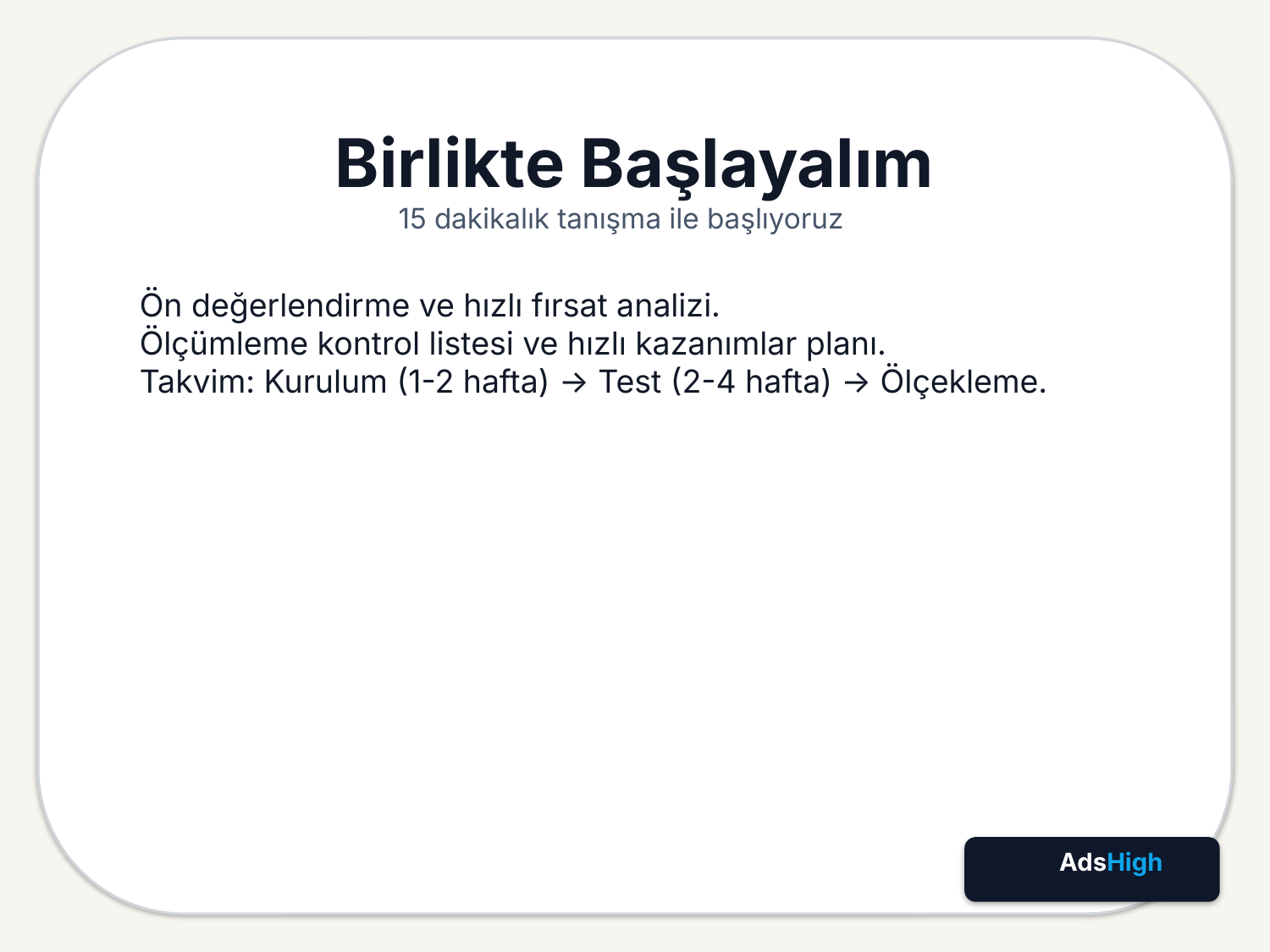

Birlikte Başlayalım
15 dakikalık tanışma ile başlıyoruz
Ön değerlendirme ve hızlı fırsat analizi.
Ölçümleme kontrol listesi ve hızlı kazanımlar planı.
Takvim: Kurulum (1-2 hafta) → Test (2-4 hafta) → Ölçekleme.

AdsHigh